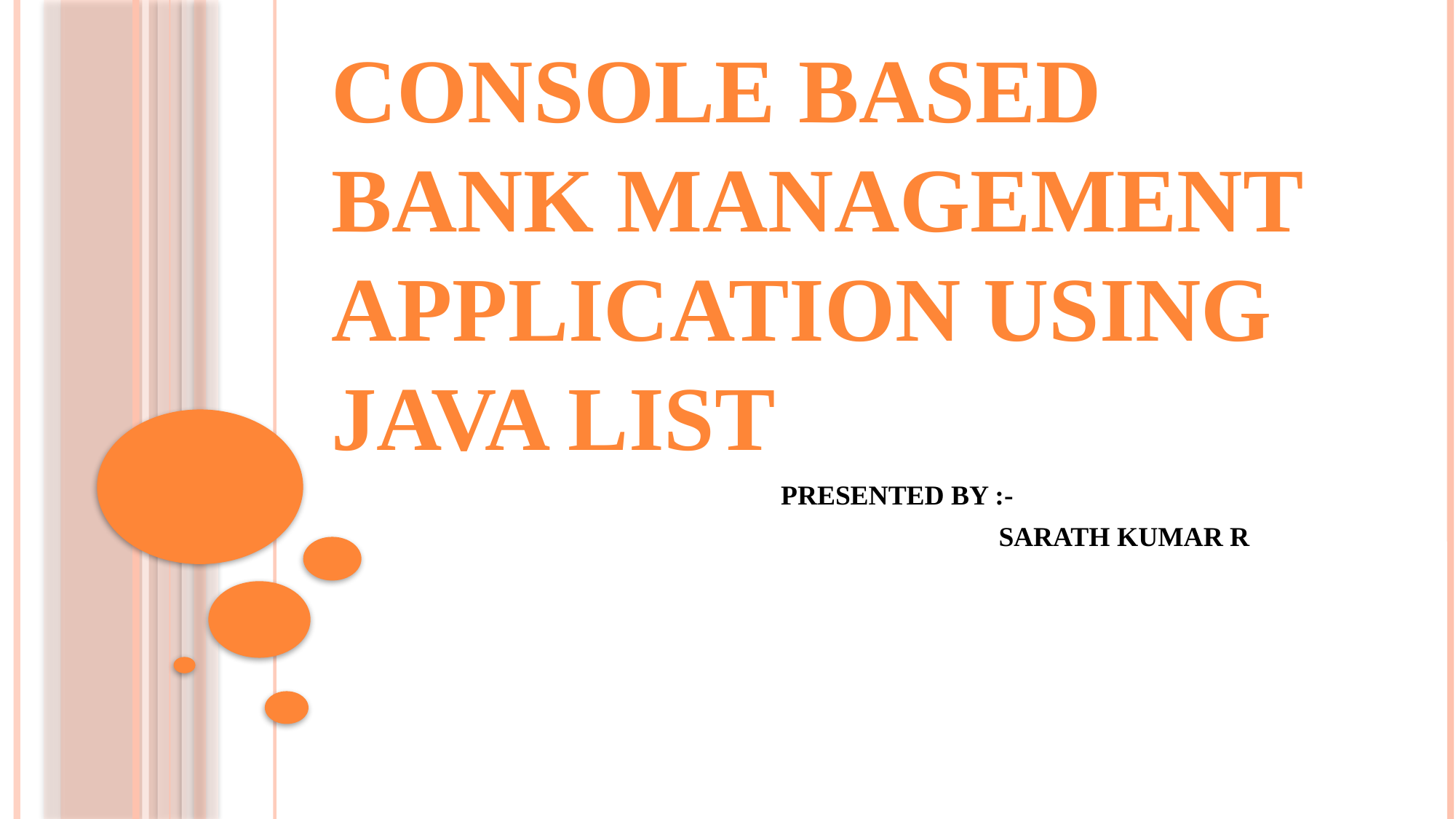

# Console Based Bank Management Application Using JAVA List

                                                                               PRESENTED BY :-
							SARATH KUMAR R